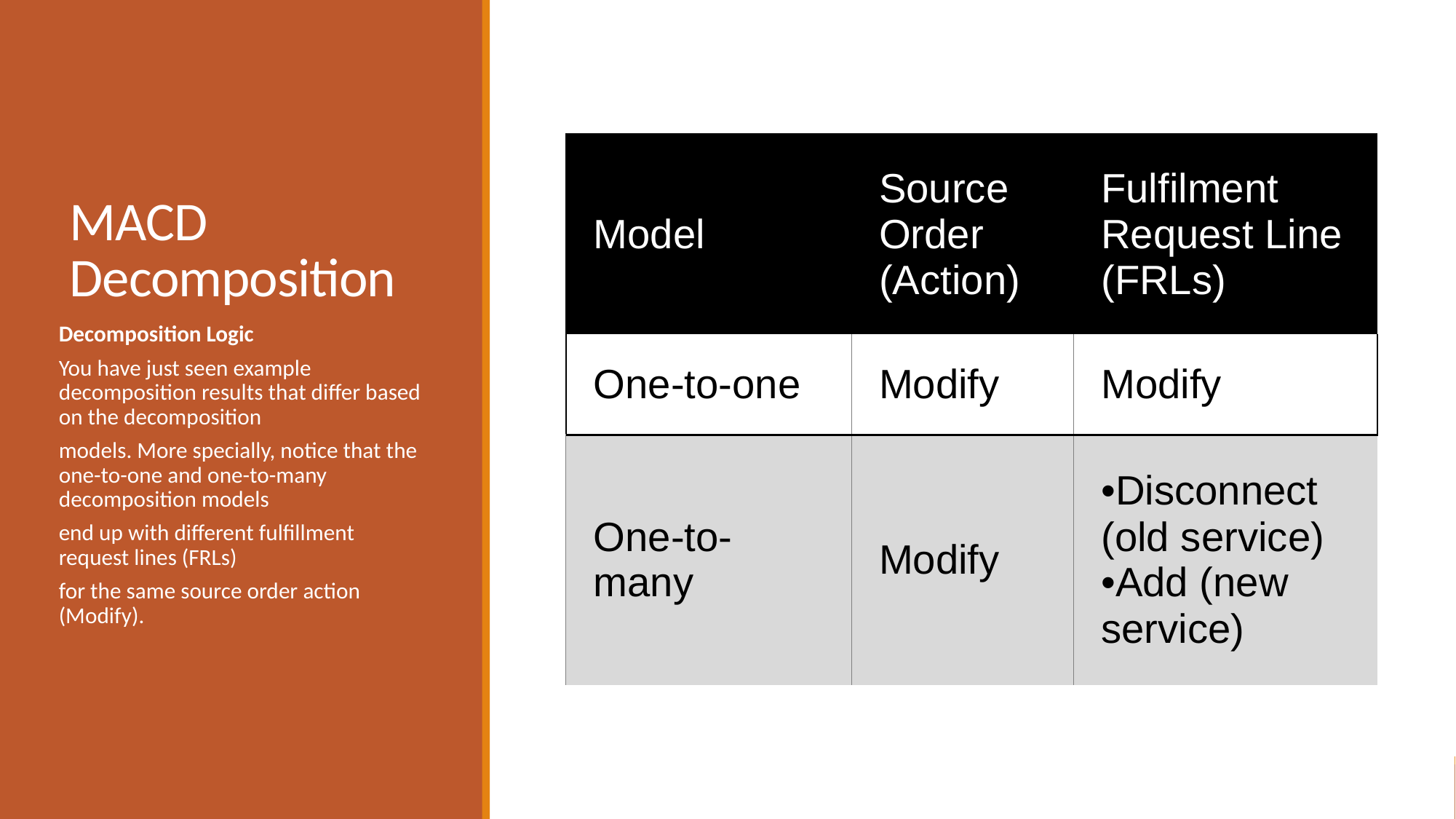

# MACD Decomposition
| Model | Source Order (Action) | Fulfilment Request Line (FRLs) |
| --- | --- | --- |
| One-to-one | Modify | Modify |
| One-to-many | Modify | Disconnect (old service) Add (new service) |
Decomposition Logic
You have just seen example decomposition results that differ based on the decomposition
models. More specially, notice that the one-to-one and one-to-many decomposition models
end up with different fulfillment request lines (FRLs)
for the same source order action (Modify).